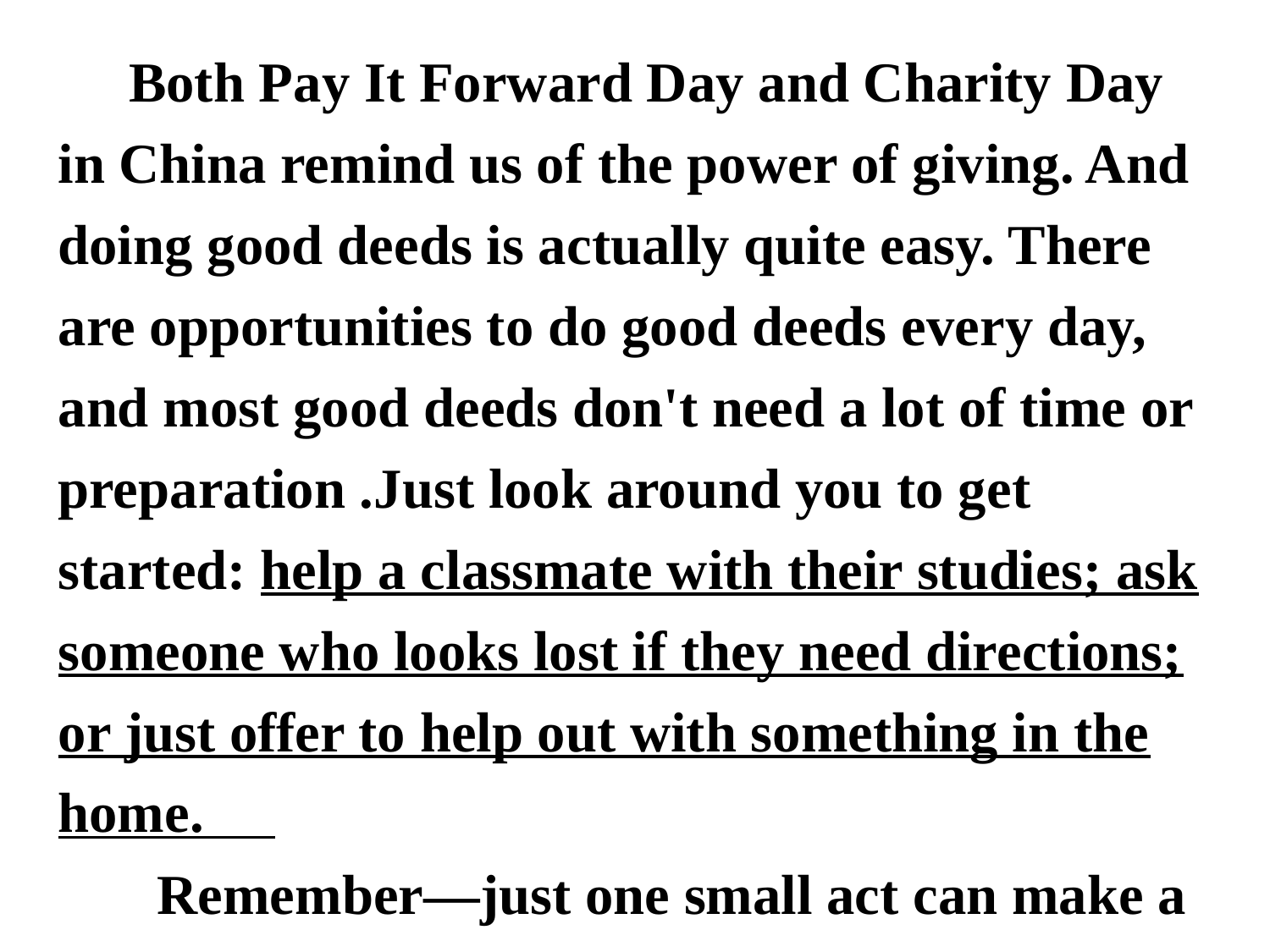

Both Pay It Forward Day and Charity Day in China remind us of the power of giving. And doing good deeds is actually quite easy. There are opportunities to do good deeds every day, and most good deeds don't need a lot of time or preparation .Just look around you to get started: help a classmate with their studies; ask someone who looks lost if they need directions; or just offer to help out with something in the home.
       Remember—just one small act can make a big difference.